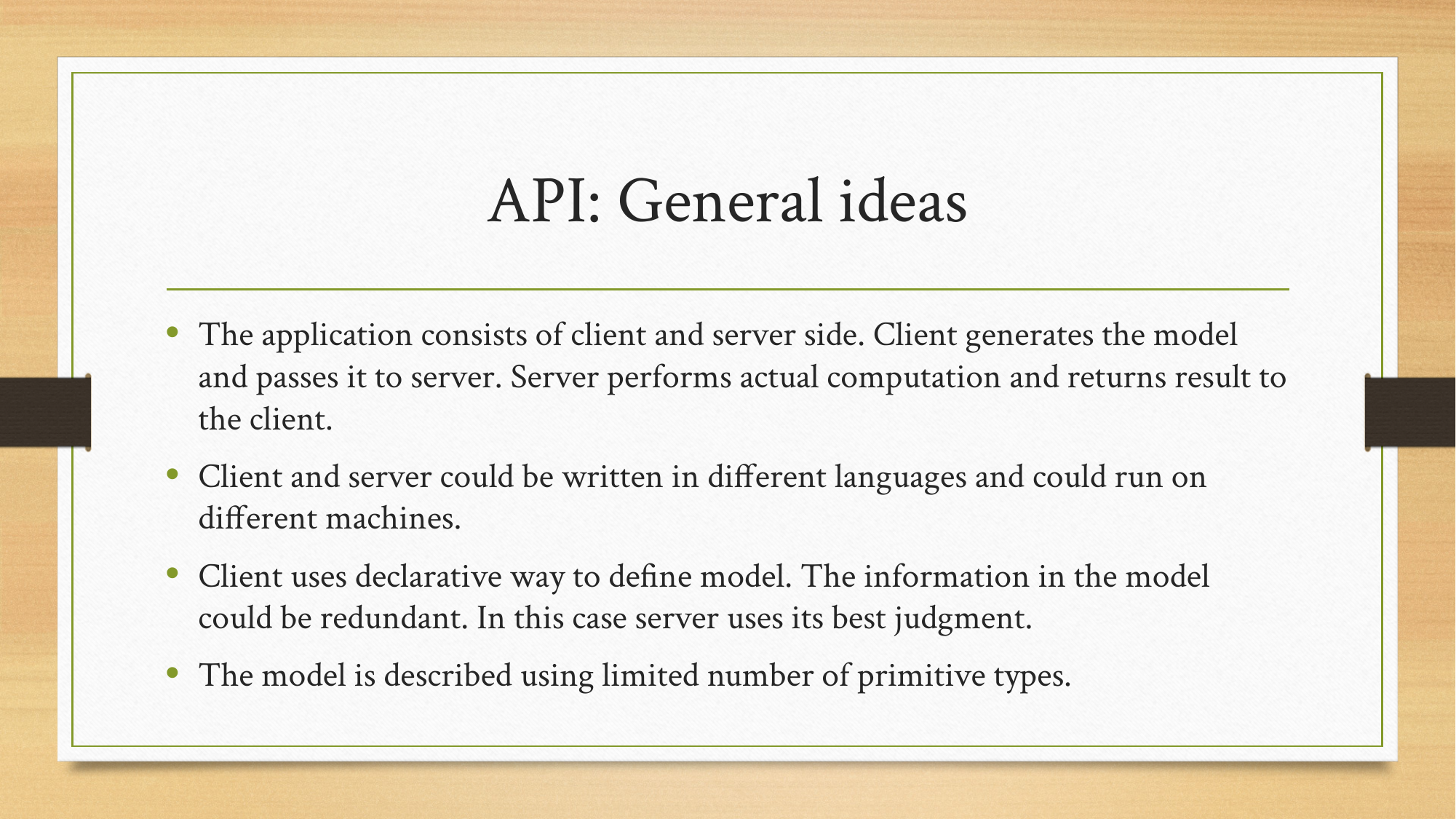

# API: General ideas
The application consists of client and server side. Client generates the model and passes it to server. Server performs actual computation and returns result to the client.
Client and server could be written in different languages and could run on different machines.
Client uses declarative way to define model. The information in the model could be redundant. In this case server uses its best judgment.
The model is described using limited number of primitive types.